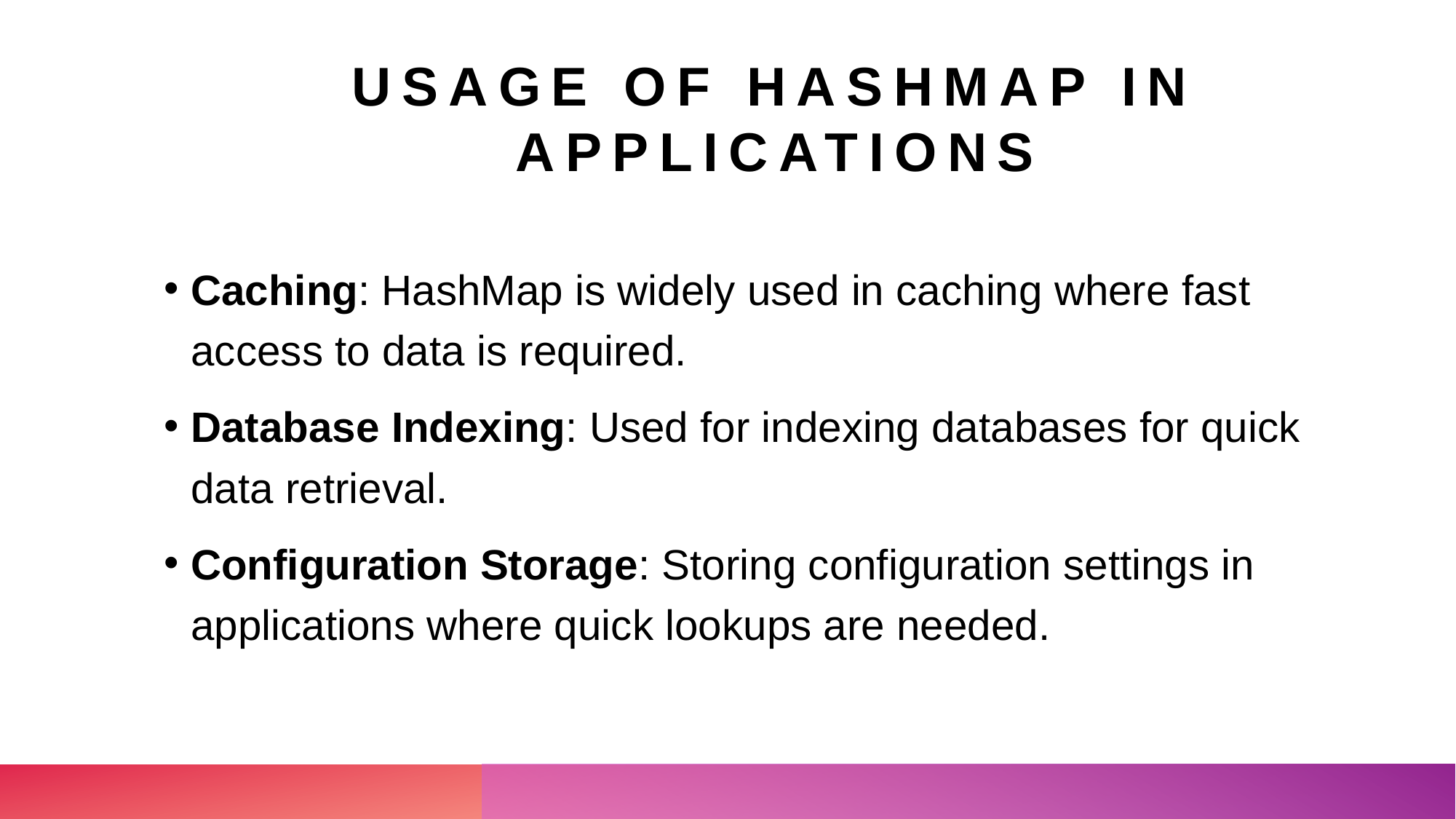

# Usage of hashmap in applications
Caching: HashMap is widely used in caching where fast access to data is required.
Database Indexing: Used for indexing databases for quick data retrieval.
Configuration Storage: Storing configuration settings in applications where quick lookups are needed.